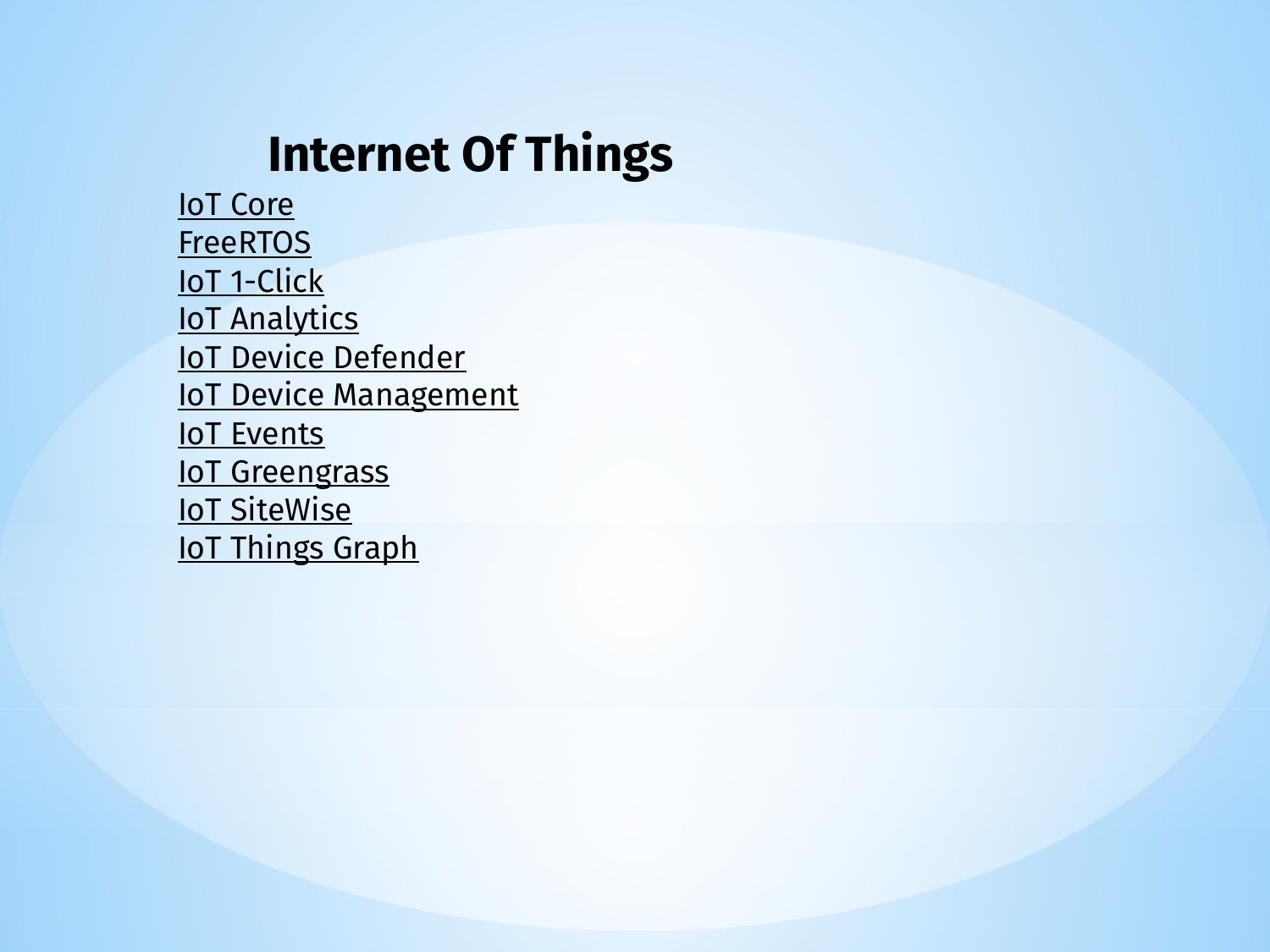

Internet Of Things
IoT Core
FreeRTOS
IoT 1-Click
IoT Analytics
IoT Device Defender
IoT Device Management
IoT Events
IoT Greengrass
IoT SiteWise
IoT Things Graph
#